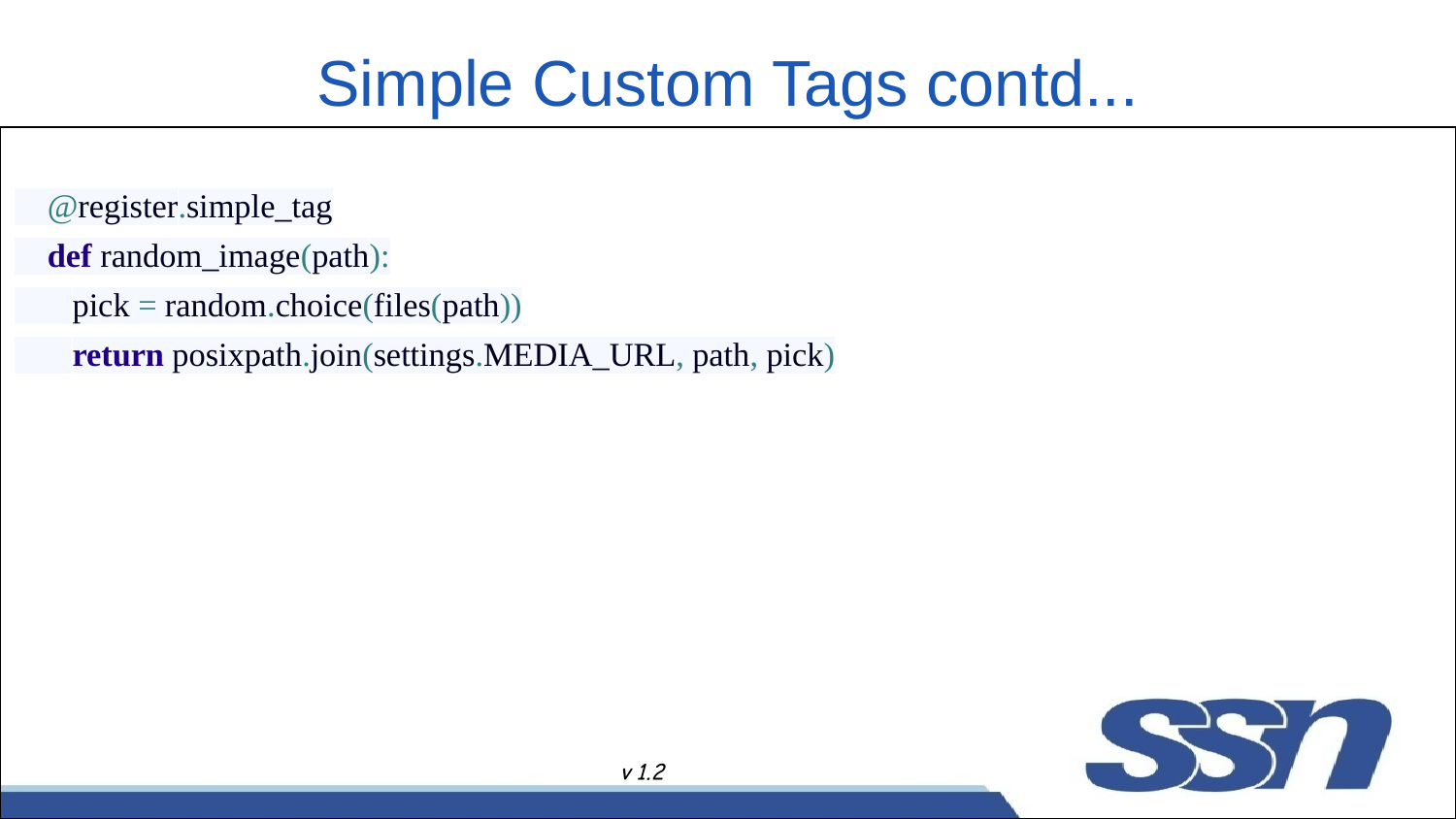

# Simple Custom Tags contd...

    @register.simple_tag
    def random_image(path):
       pick = random.choice(files(path))
       return posixpath.join(settings.MEDIA_URL, path, pick)